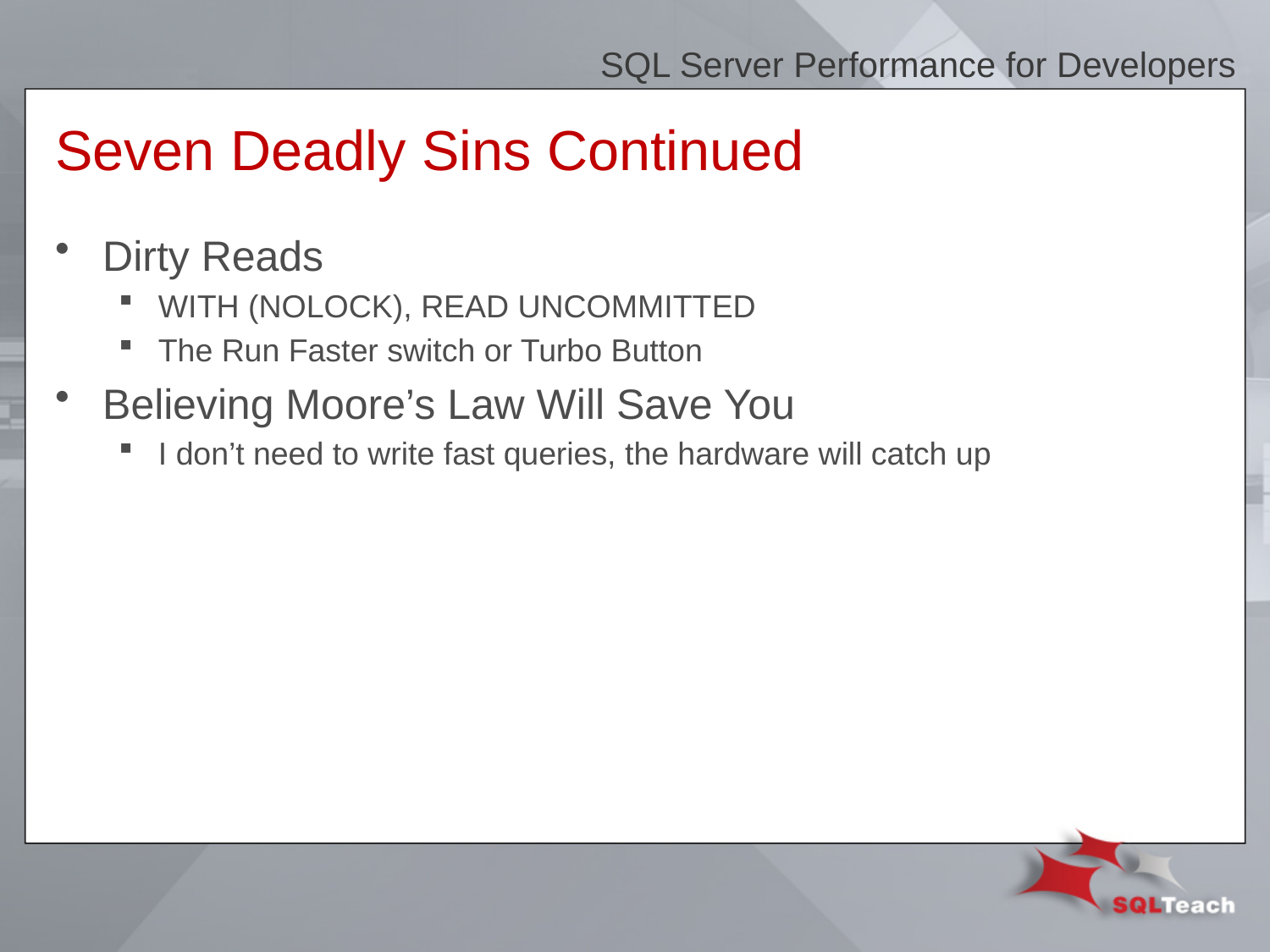

SQL Server Performance for Developers
# Seven Deadly Sins Continued
Dirty Reads
WITH (NOLOCK), READ UNCOMMITTED
The Run Faster switch or Turbo Button
Believing Moore’s Law Will Save You
I don’t need to write fast queries, the hardware will catch up